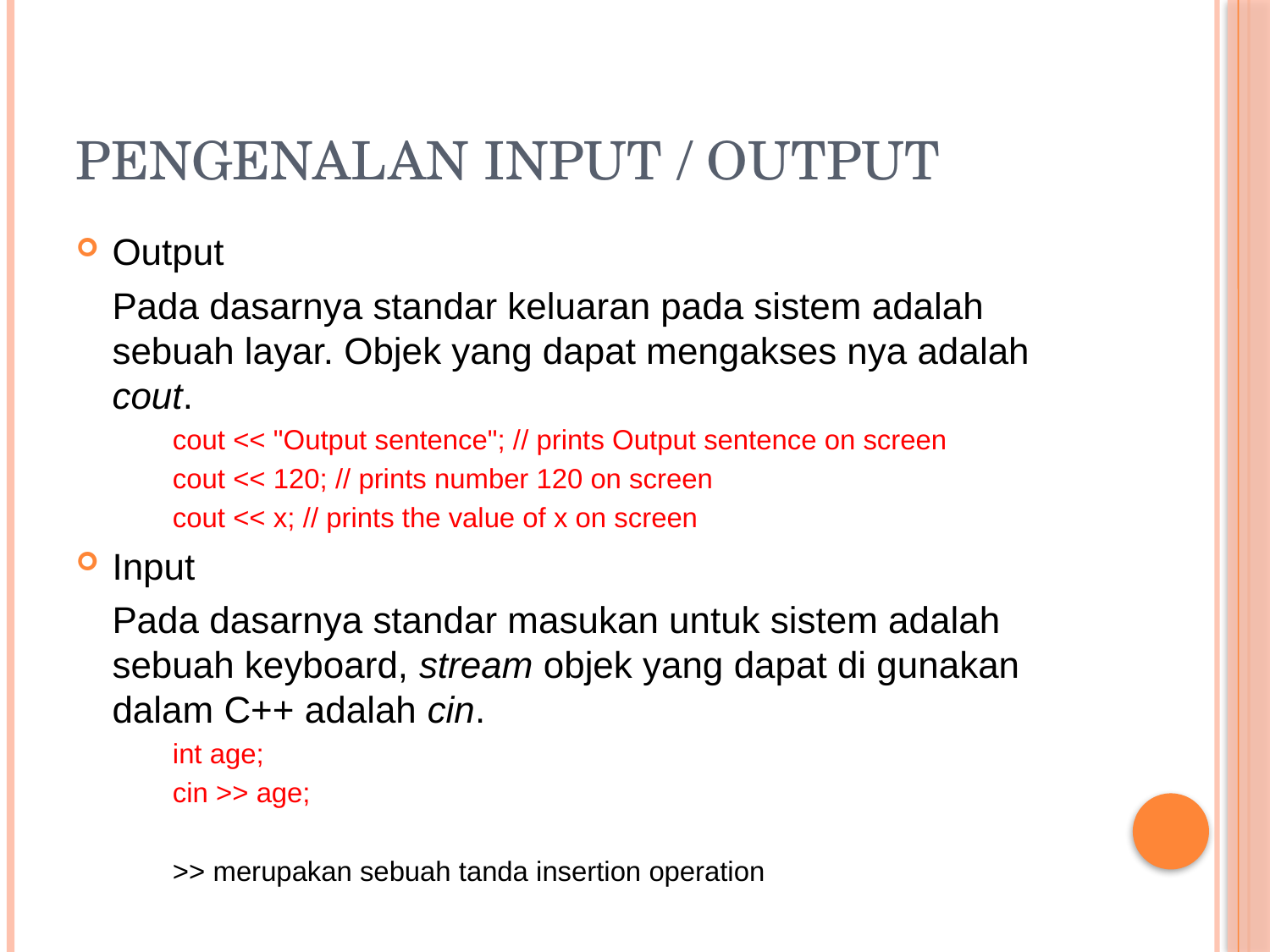

# Pengenalan Input / Output
Output
	Pada dasarnya standar keluaran pada sistem adalah sebuah layar. Objek yang dapat mengakses nya adalah cout.
cout << "Output sentence"; // prints Output sentence on screen
cout << 120; // prints number 120 on screen
cout << x; // prints the value of x on screen
Input
	Pada dasarnya standar masukan untuk sistem adalah sebuah keyboard, stream objek yang dapat di gunakan dalam C++ adalah cin.
int age;
cin >> age;

>> merupakan sebuah tanda insertion operation